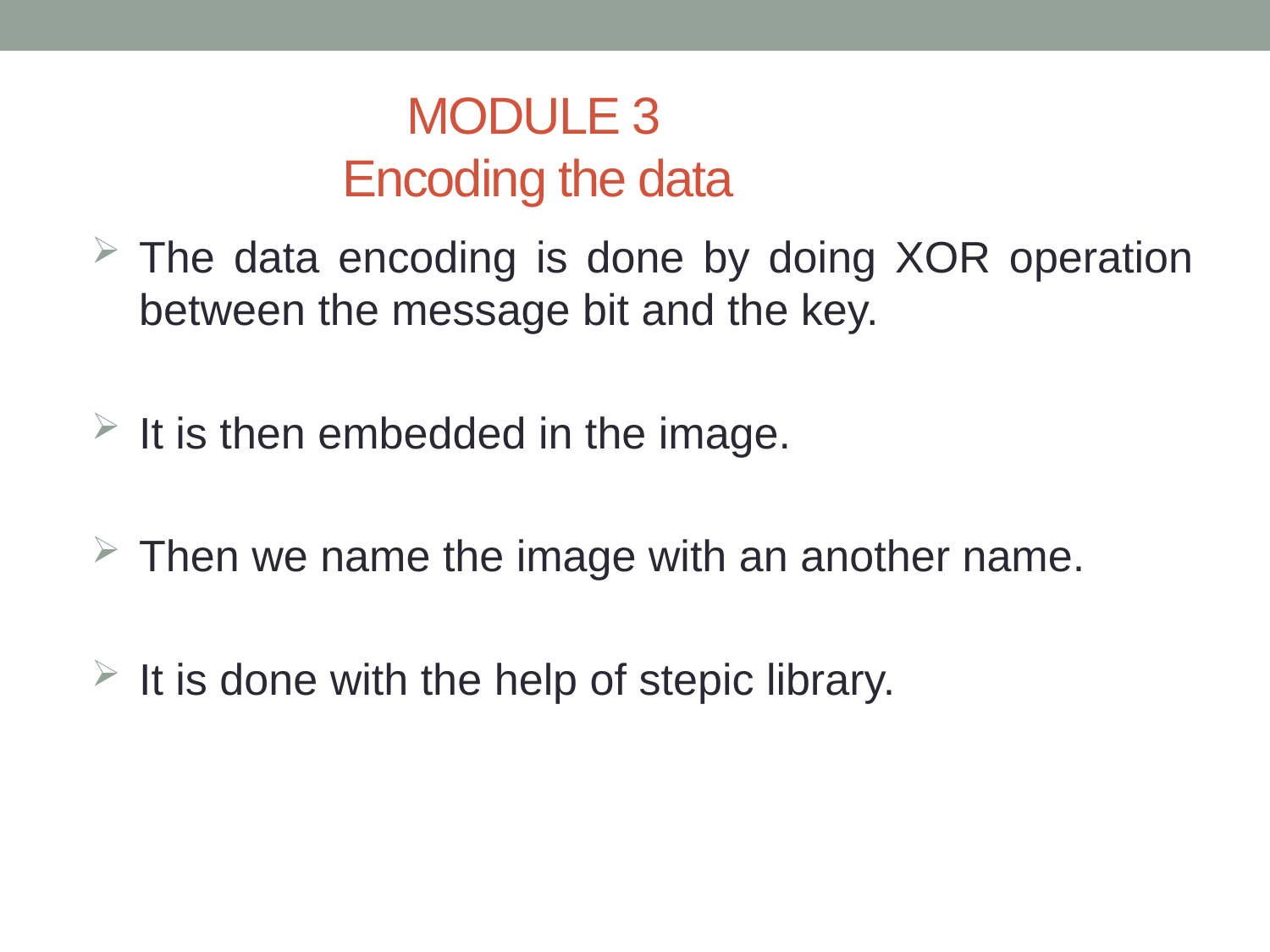

# MODULE 3 Encoding the data
The data encoding is done by doing XOR operation between the message bit and the key.

It is then embedded in the image.

Then we name the image with an another name.

It is done with the help of stepic library.